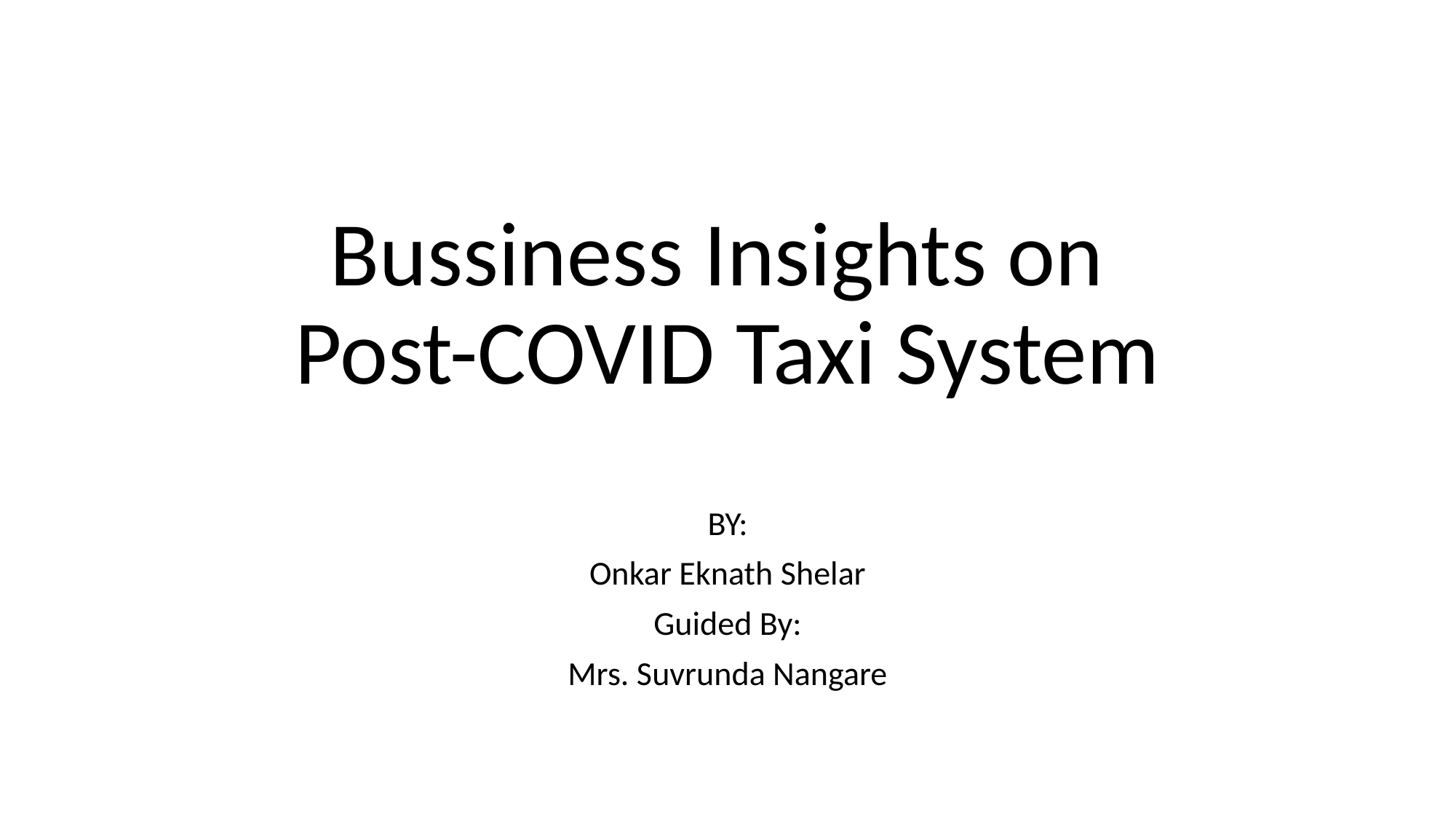

# Bussiness Insights on Post-COVID Taxi System
BY:
Onkar Eknath Shelar
Guided By:
Mrs. Suvrunda Nangare